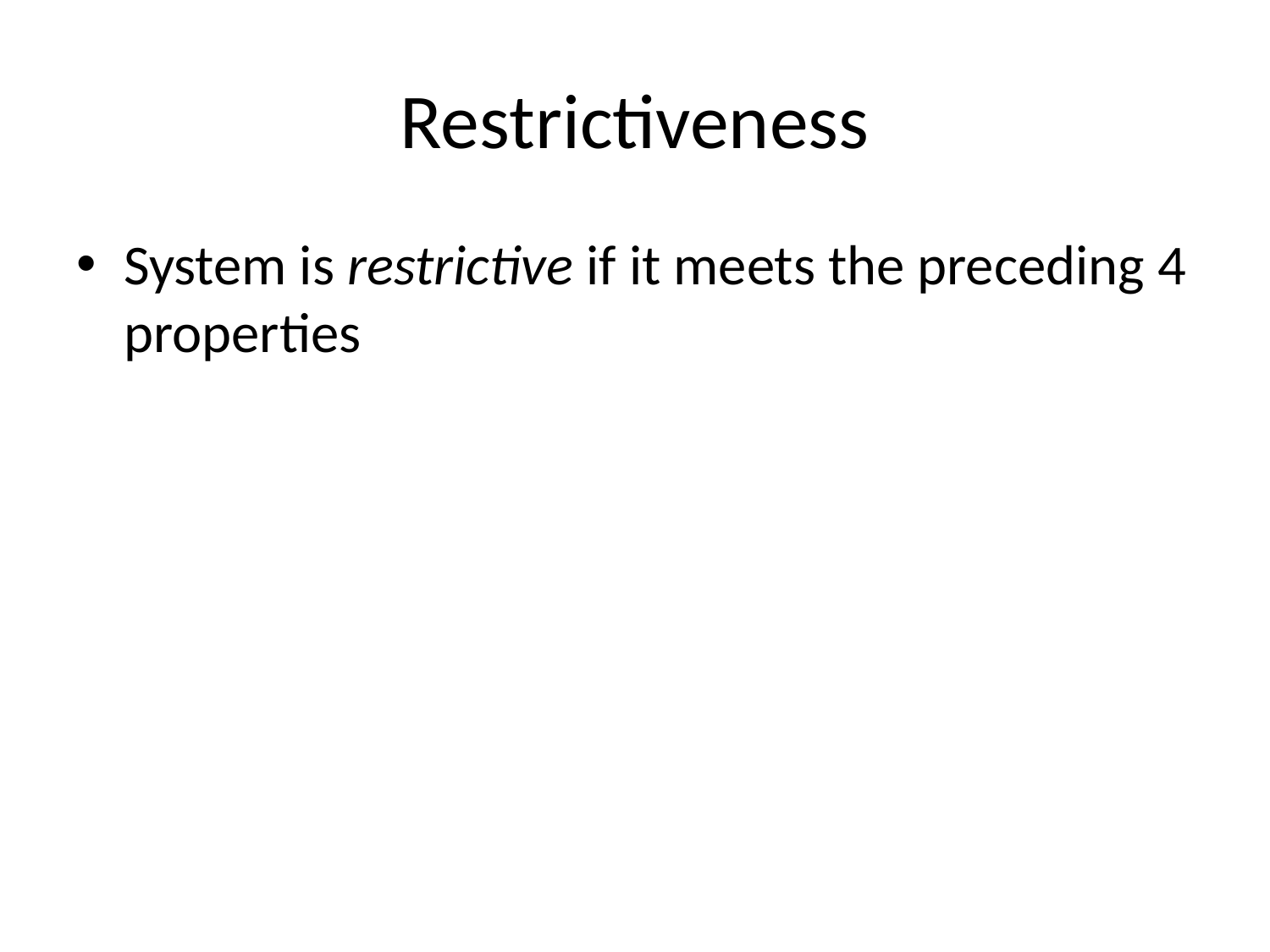

# Restrictiveness
System is restrictive if it meets the preceding 4 properties